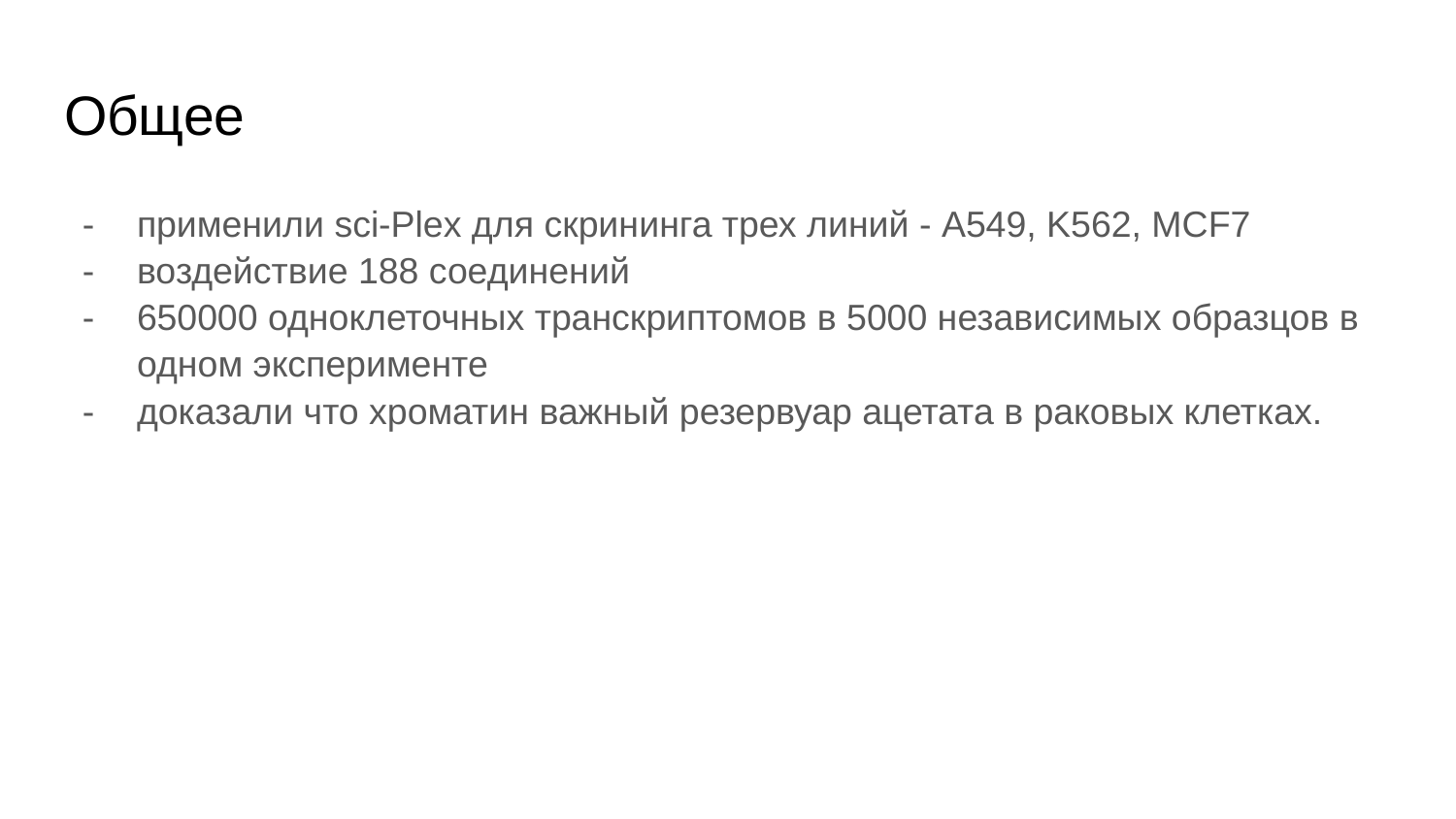

# Общее
применили sci-Plex для скрининга трех линий - А549, K562, MCF7
воздействие 188 соединений
650000 одноклеточных транскриптомов в 5000 независимых образцов в одном эксперименте
доказали что хроматин важный резервуар ацетата в раковых клетках.